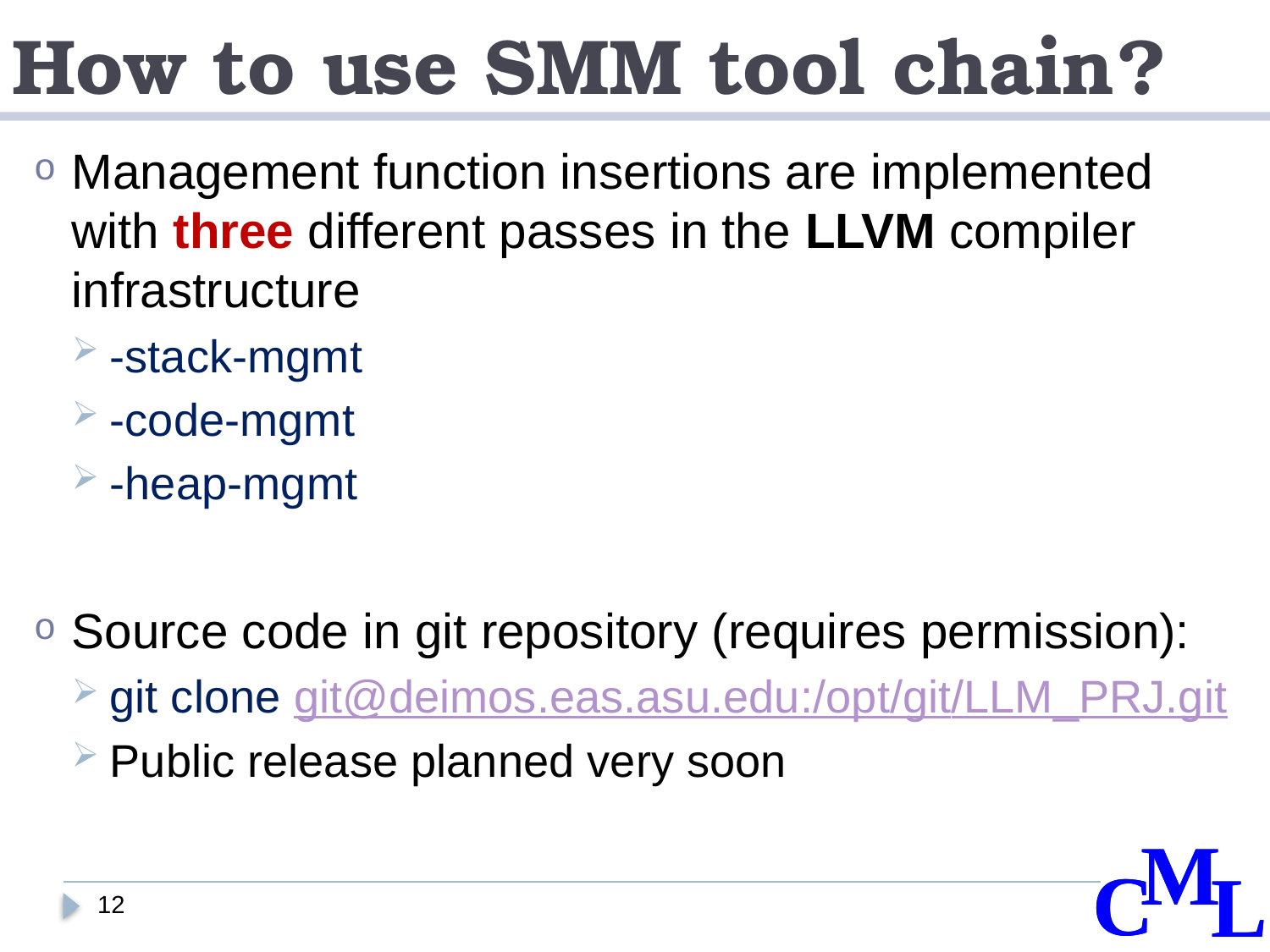

# How to use SMM tool chain?
Management function insertions are implemented with three different passes in the LLVM compiler infrastructure
-stack-mgmt
-code-mgmt
-heap-mgmt

Source code in git repository (requires permission):
git clone git@deimos.eas.asu.edu:/opt/git/LLM_PRJ.git
Public release planned very soon
12